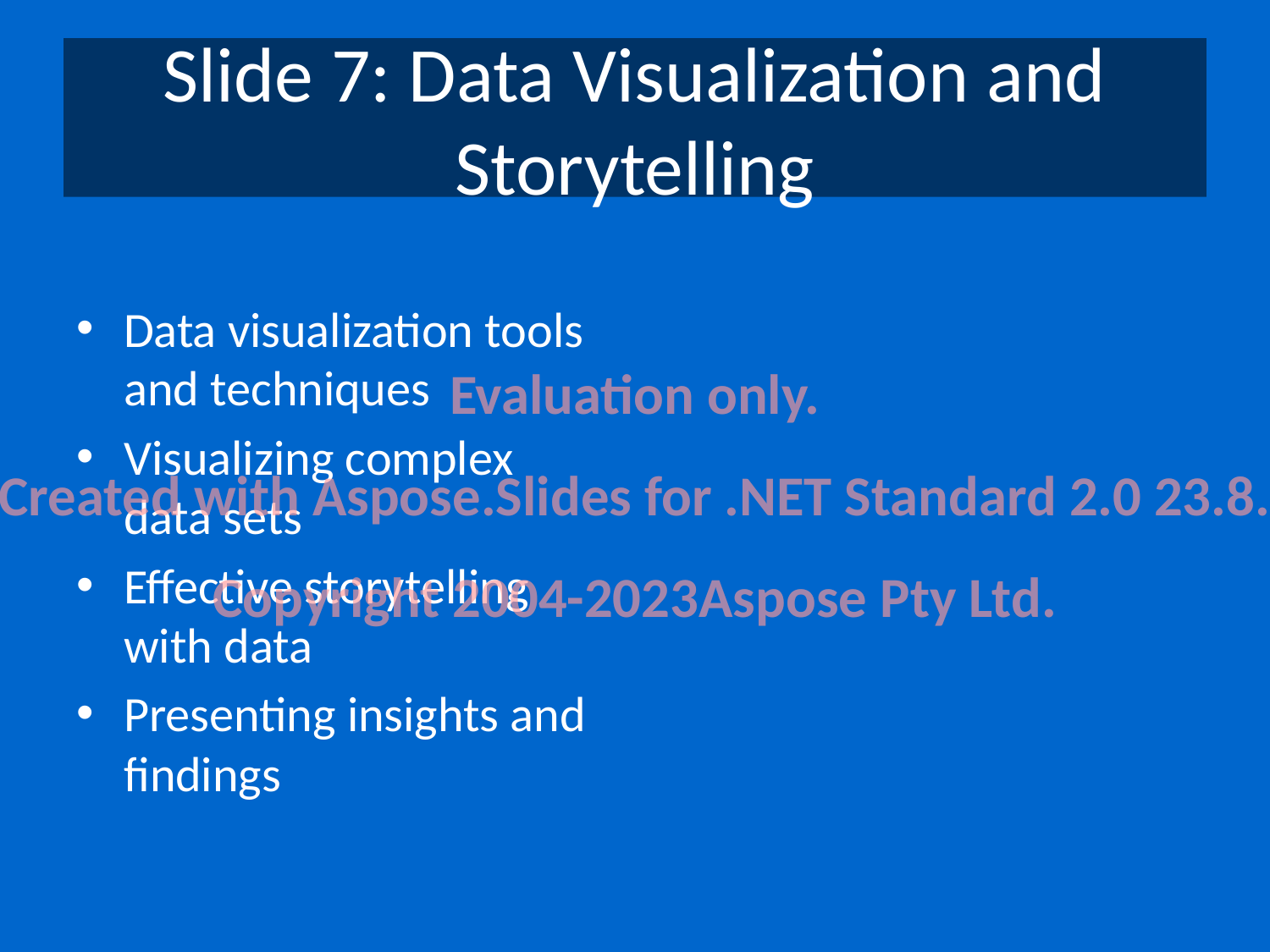

# Slide 7: Data Visualization and Storytelling

Data visualization tools and techniques
Visualizing complex data sets
Effective storytelling with data
Presenting insights and findings

Evaluation only.
Created with Aspose.Slides for .NET Standard 2.0 23.8.
Copyright 2004-2023Aspose Pty Ltd.
Evaluation only.
Created with Aspose.Slides for .NET Standard 2.0 23.8.
Copyright 2004-2023Aspose Pty Ltd.